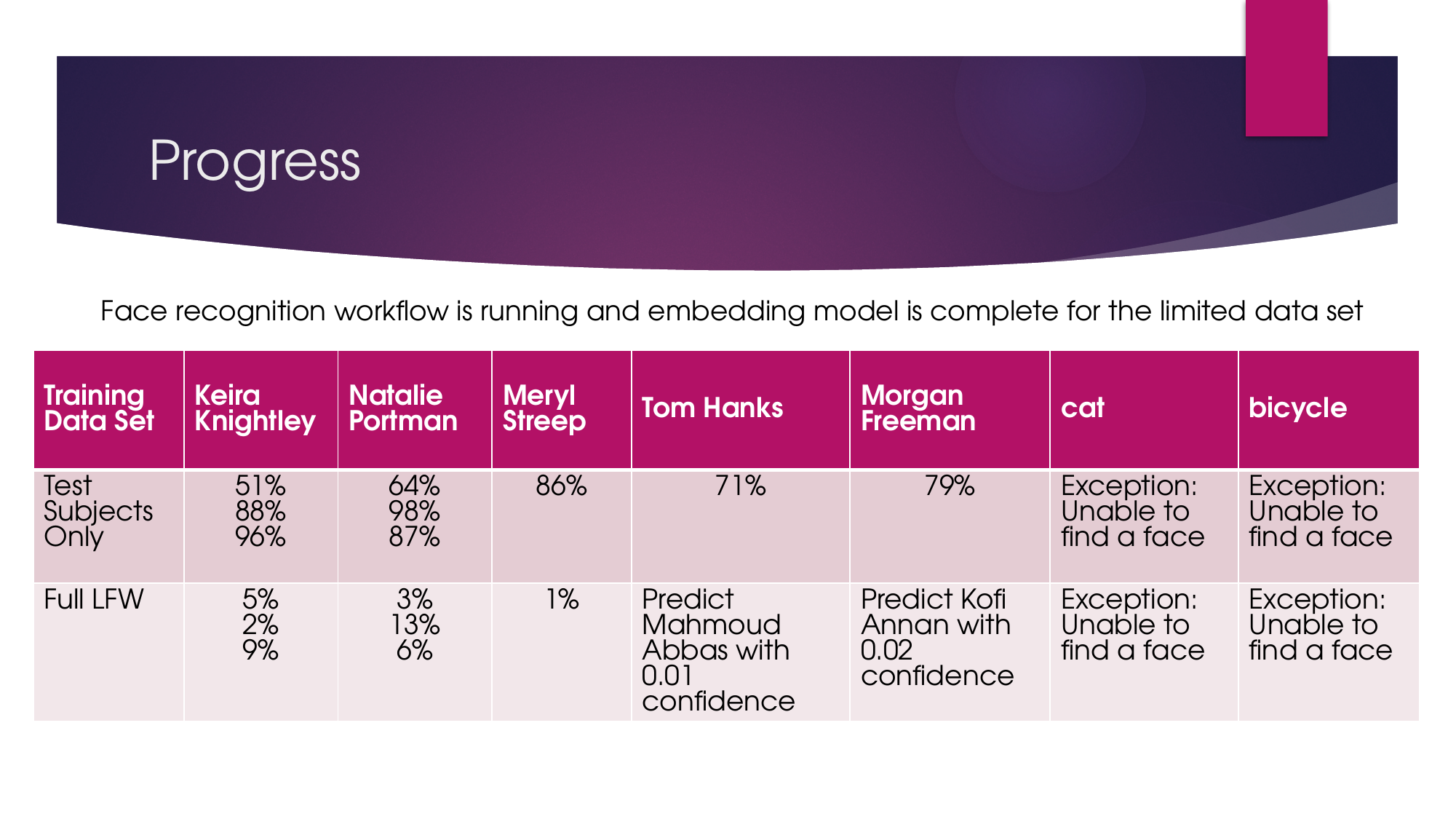

# Progress
Face recognition workflow is running and embedding model is complete for the limited data set
| Training Data Set | Keira Knightley | Natalie Portman | Meryl Streep | Tom Hanks | Morgan Freeman | cat | bicycle |
| --- | --- | --- | --- | --- | --- | --- | --- |
| Test Subjects Only | 51% 88% 96% | 64% 98% 87% | 86% | 71% | 79% | Exception: Unable to find a face | Exception: Unable to find a face |
| Full LFW | 5% 2% 9% | 3% 13% 6% | 1% | Predict Mahmoud Abbas with 0.01 confidence | Predict Kofi Annan with 0.02 confidence | Exception: Unable to find a face | Exception: Unable to find a face |